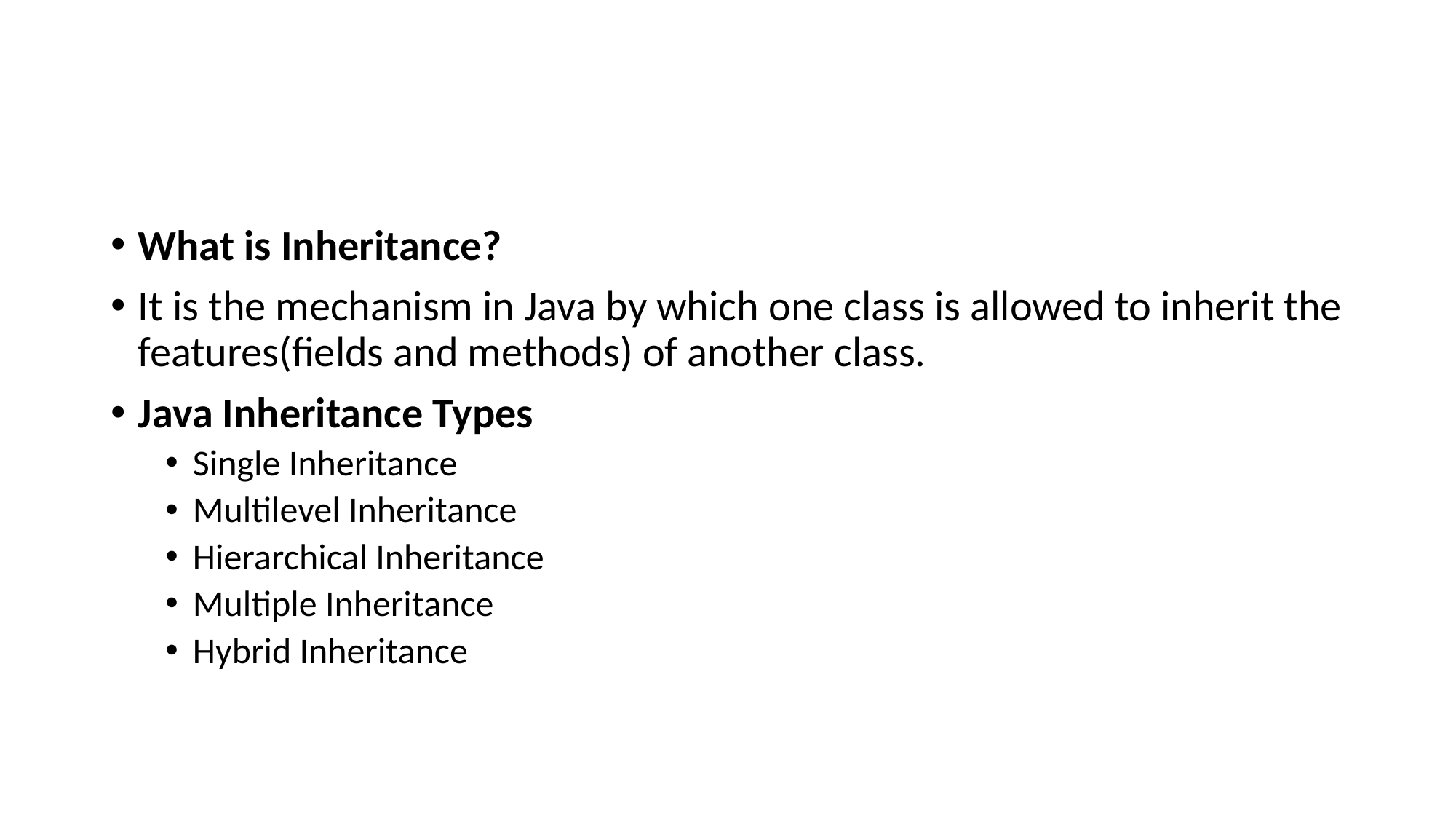

#
What is Inheritance?
It is the mechanism in Java by which one class is allowed to inherit the features(fields and methods) of another class.
Java Inheritance Types
Single Inheritance
Multilevel Inheritance
Hierarchical Inheritance
Multiple Inheritance
Hybrid Inheritance